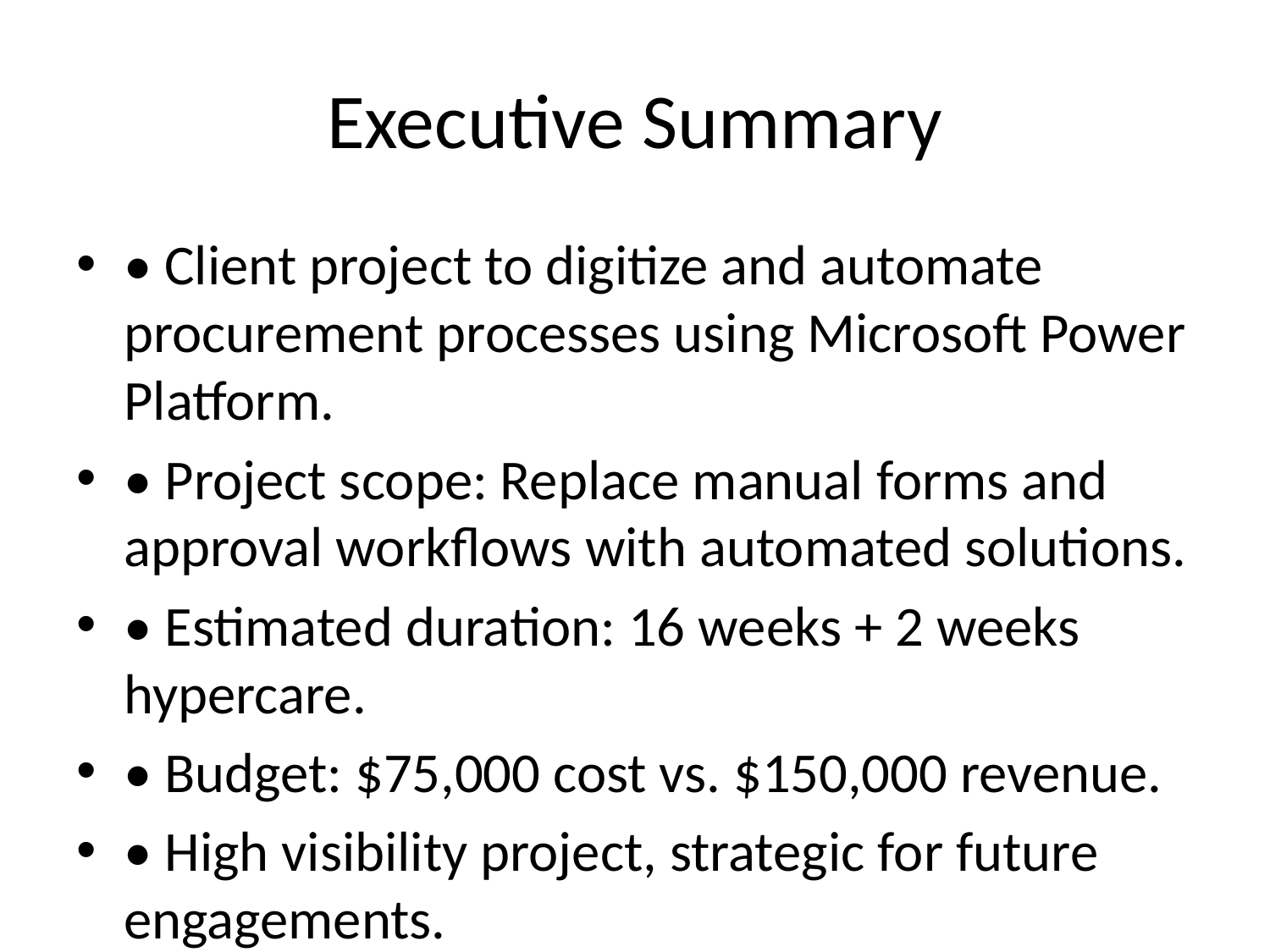

# Executive Summary
• Client project to digitize and automate procurement processes using Microsoft Power Platform.
• Project scope: Replace manual forms and approval workflows with automated solutions.
• Estimated duration: 16 weeks + 2 weeks hypercare.
• Budget: $75,000 cost vs. $150,000 revenue.
• High visibility project, strategic for future engagements.